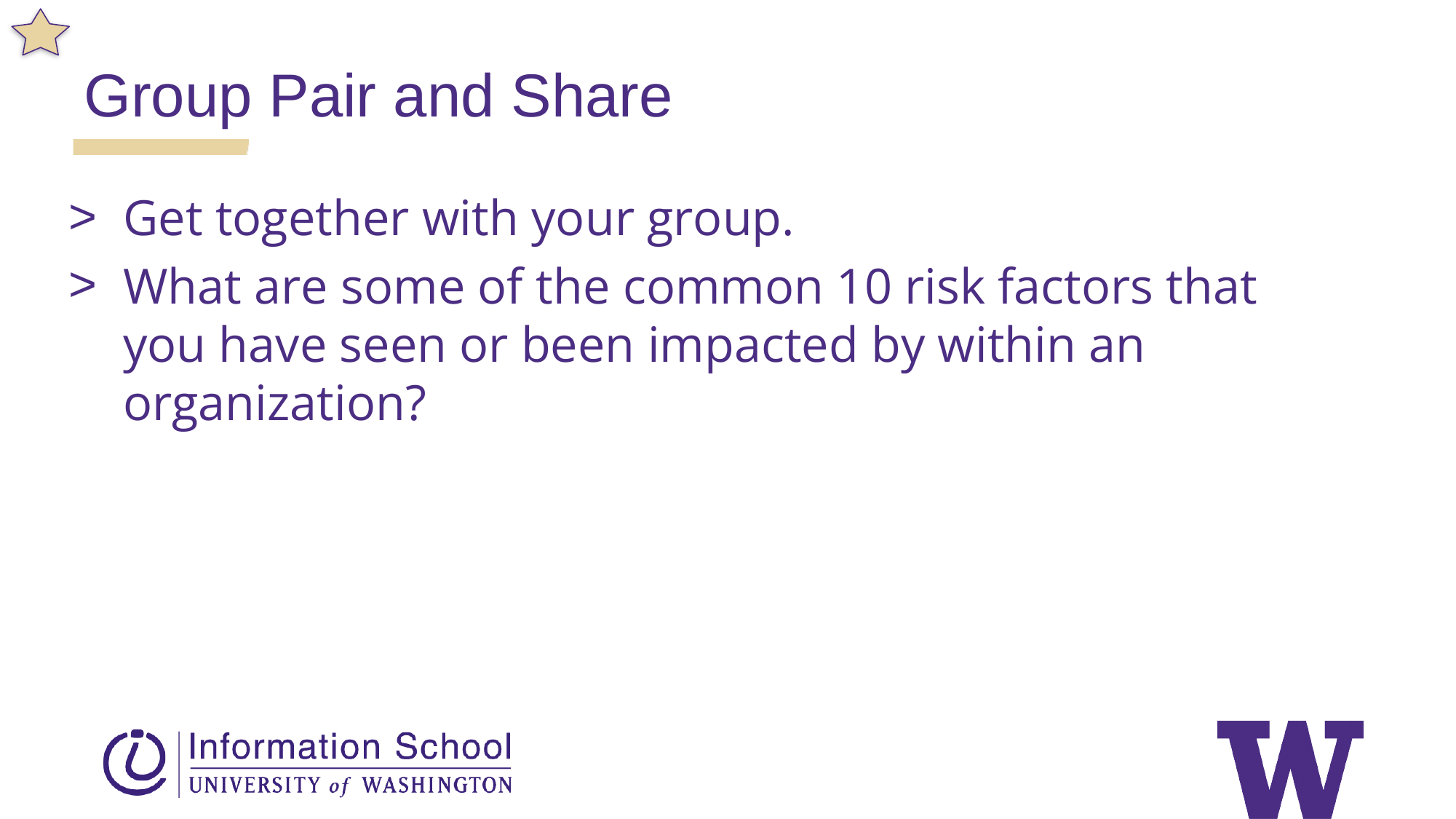

Group Pair and Share
Get together with your group.
What are some of the common 10 risk factors that you have seen or been impacted by within an organization?